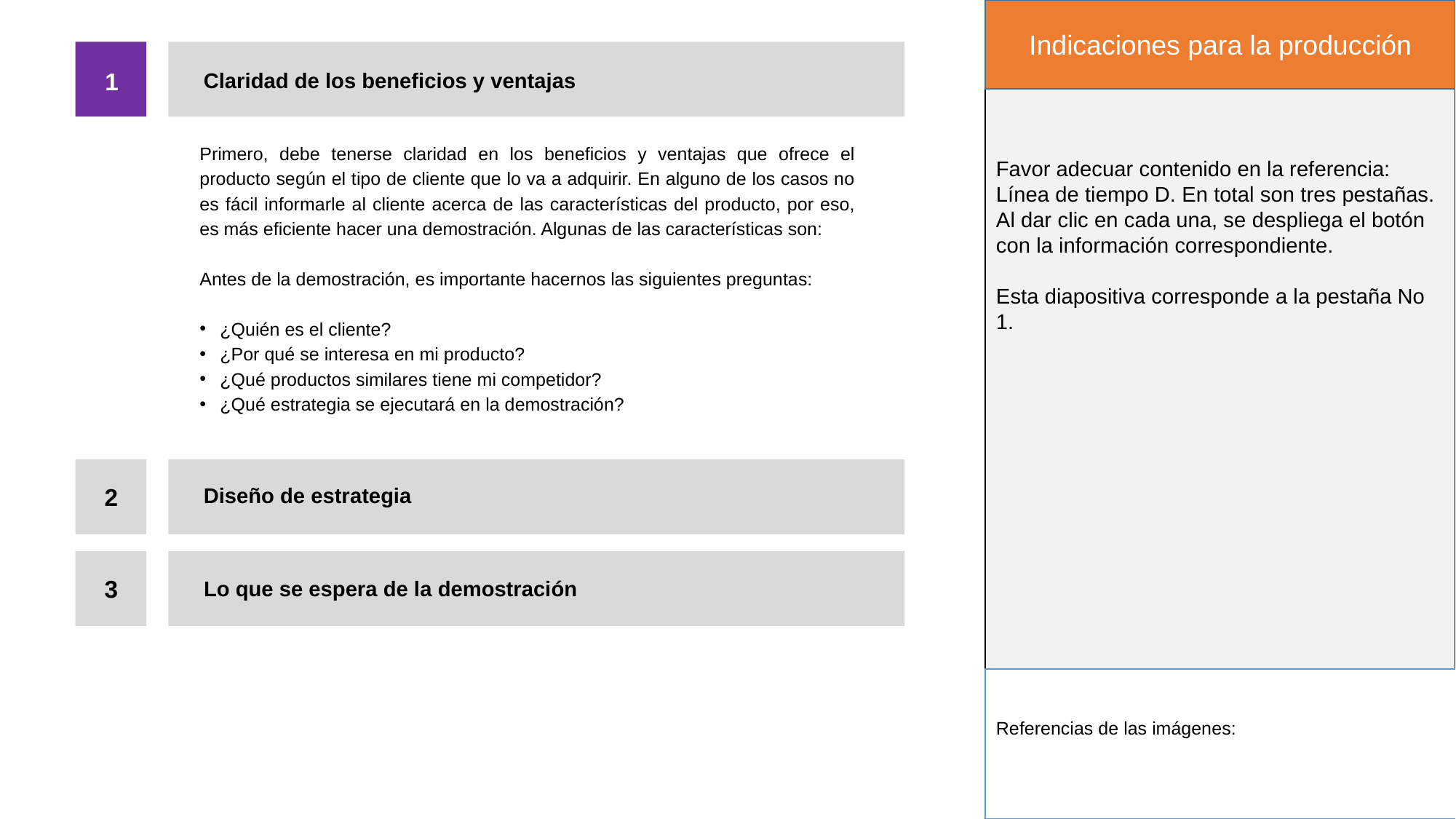

Indicaciones para la producción

1
Claridad de los beneficios y ventajas
Primero, debe tenerse claridad en los beneficios y ventajas que ofrece el producto según el tipo de cliente que lo va a adquirir. En alguno de los casos no es fácil informarle al cliente acerca de las características del producto, por eso, es más eficiente hacer una demostración. Algunas de las características son:

Antes de la demostración, es importante hacernos las siguientes preguntas:

¿Quién es el cliente?
¿Por qué se interesa en mi producto?
¿Qué productos similares tiene mi competidor?
¿Qué estrategia se ejecutará en la demostración?
Favor adecuar contenido en la referencia: Línea de tiempo D. En total son tres pestañas. Al dar clic en cada una, se despliega el botón con la información correspondiente.

Esta diapositiva corresponde a la pestaña No 1.

2
Diseño de estrategia

3
Lo que se espera de la demostración
Referencias de las imágenes: